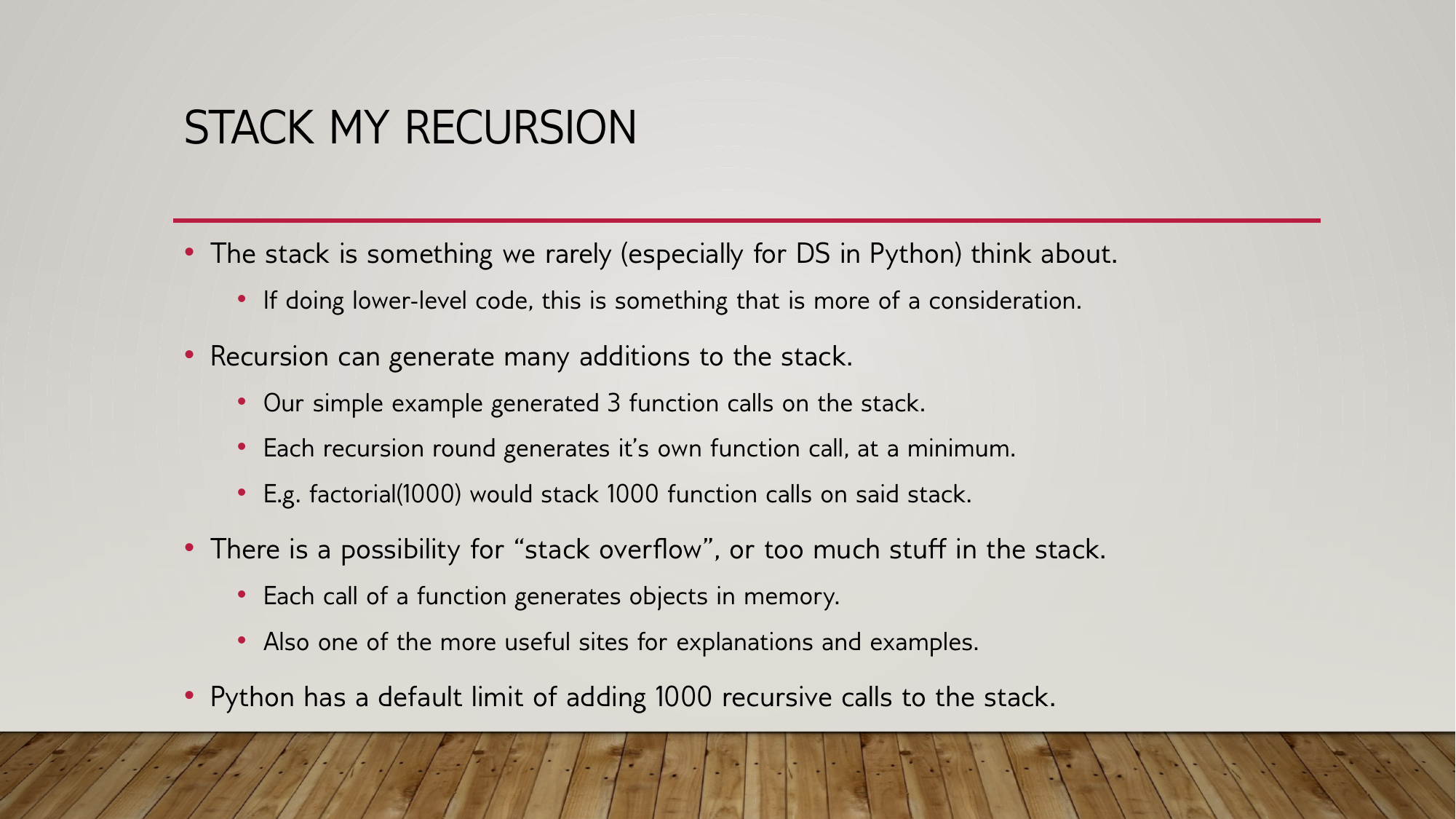

# Stack my Recursion
The stack is something we rarely (especially for DS in Python) think about.
If doing lower-level code, this is something that is more of a consideration.
Recursion can generate many additions to the stack.
Our simple example generated 3 function calls on the stack.
Each recursion round generates it’s own function call, at a minimum.
E.g. factorial(1000) would stack 1000 function calls on said stack.
There is a possibility for “stack overflow”, or too much stuff in the stack.
Each call of a function generates objects in memory.
Also one of the more useful sites for explanations and examples.
Python has a default limit of adding 1000 recursive calls to the stack.